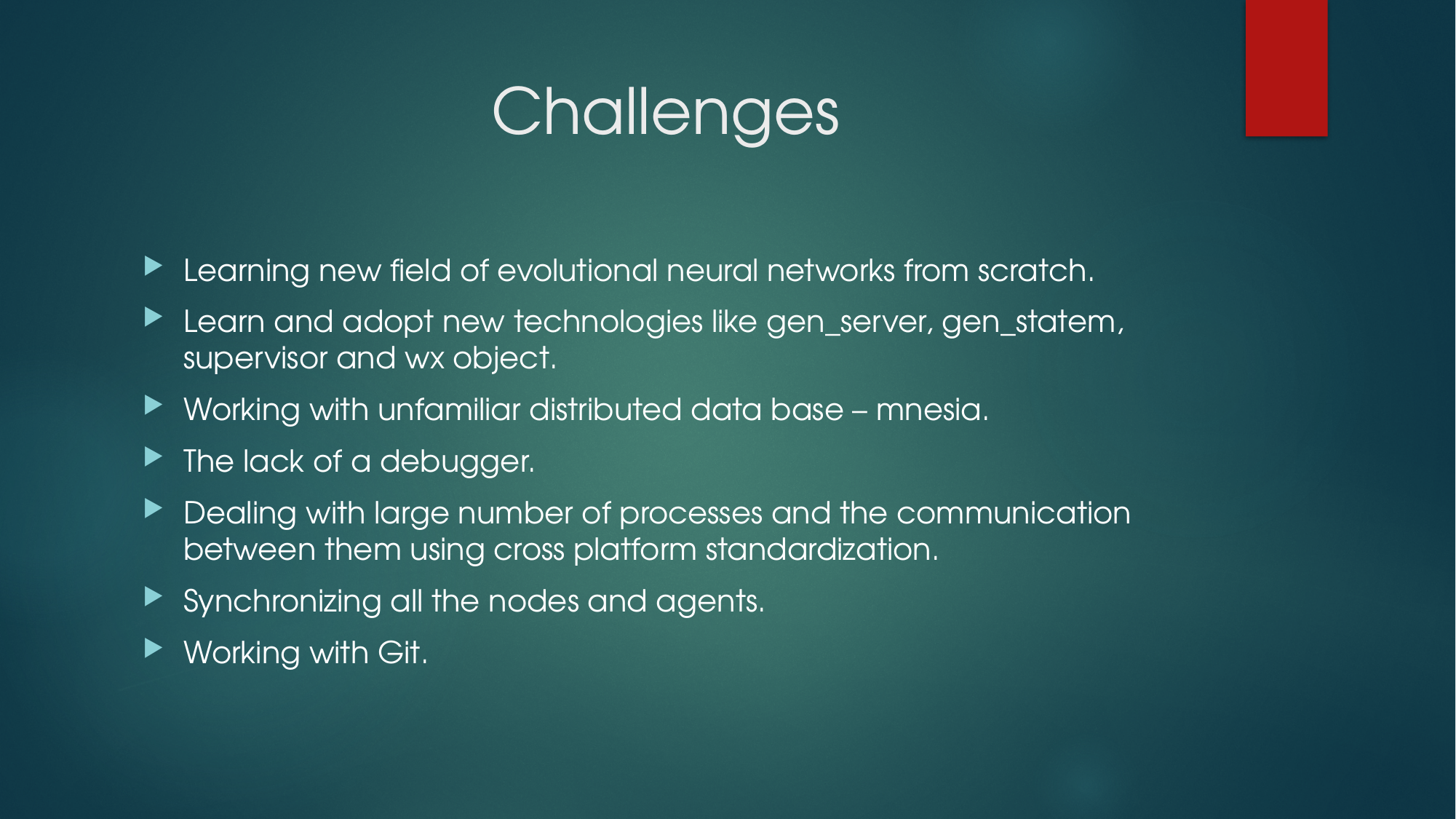

# Challenges
Learning new field of evolutional neural networks from scratch.
Learn and adopt new technologies like gen_server, gen_statem, supervisor and wx object.
Working with unfamiliar distributed data base – mnesia.
The lack of a debugger.
Dealing with large number of processes and the communication between them using cross platform standardization.
Synchronizing all the nodes and agents.
Working with Git.